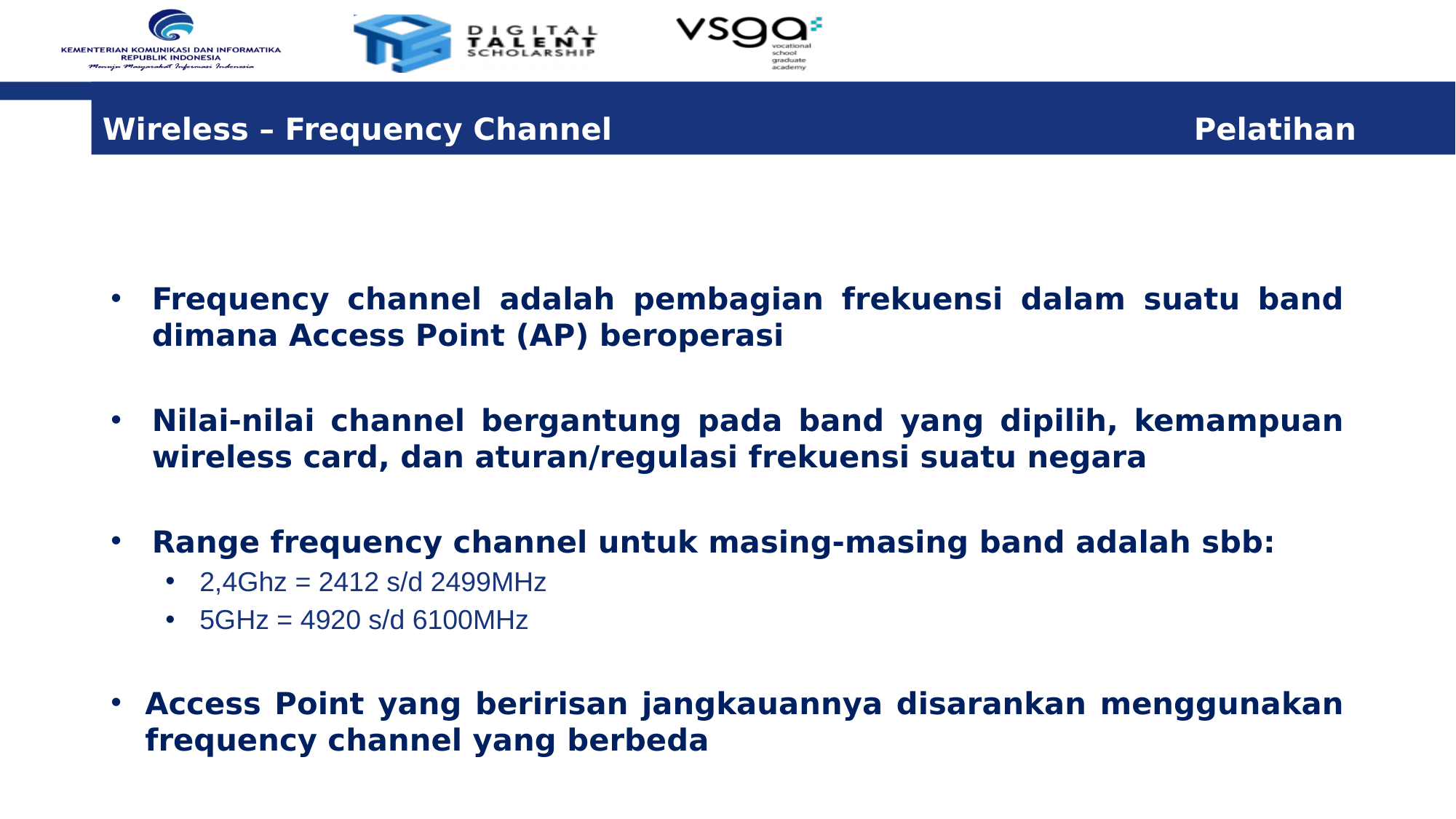

Wireless – Frequency Channel 						Pelatihan
Frequency channel adalah pembagian frekuensi dalam suatu band dimana Access Point (AP) beroperasi

Nilai-nilai channel bergantung pada band yang dipilih, kemampuan wireless card, dan aturan/regulasi frekuensi suatu negara

Range frequency channel untuk masing-masing band adalah sbb:
2,4Ghz = 2412 s/d 2499MHz
5GHz = 4920 s/d 6100MHz

Access Point yang beririsan jangkauannya disarankan menggunakan frequency channel yang berbeda